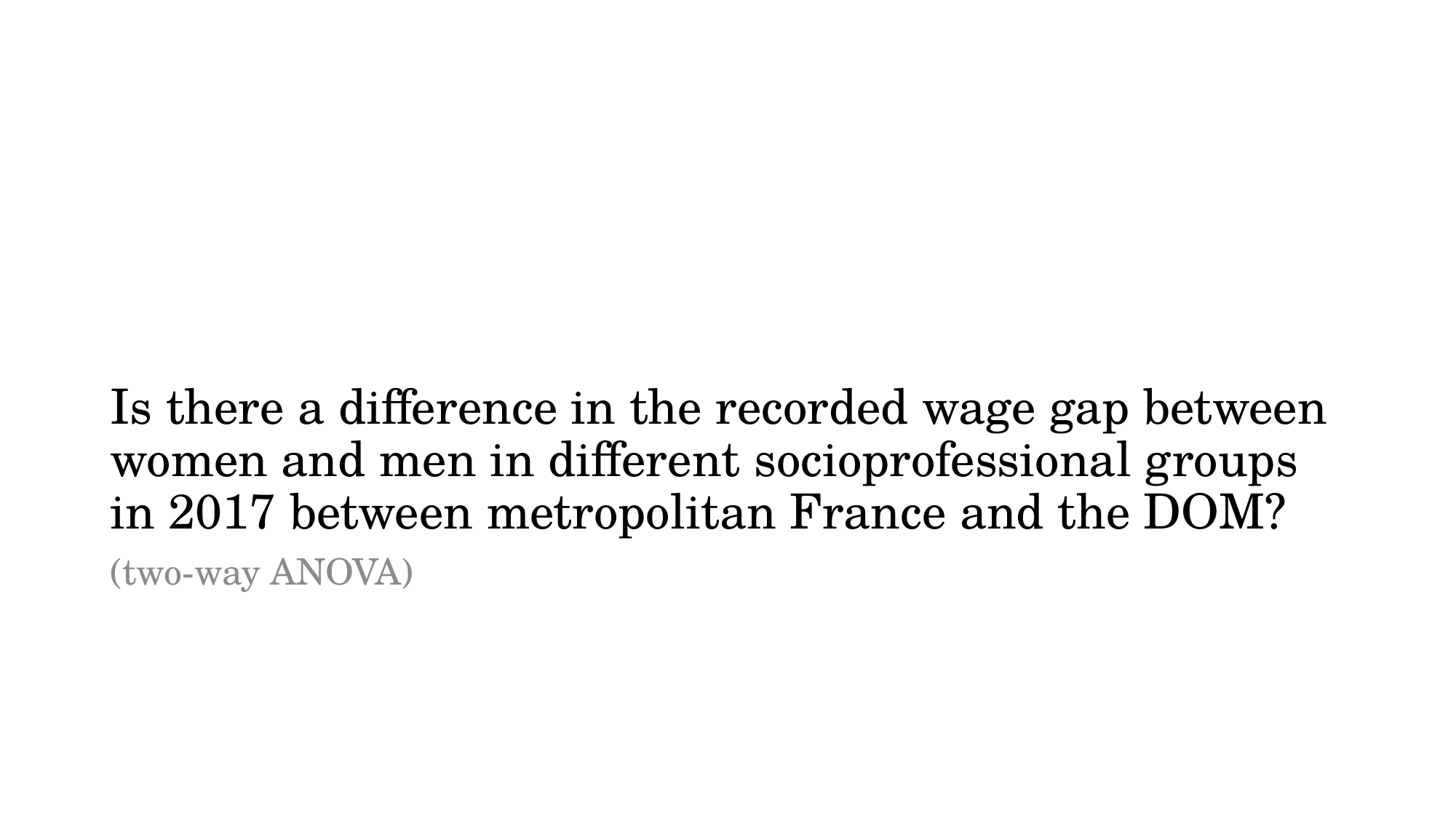

# Is there a difference in the recorded wage gap between women and men in different socioprofessional groups in 2017 between metropolitan France and the DOM?
(two-way ANOVA)